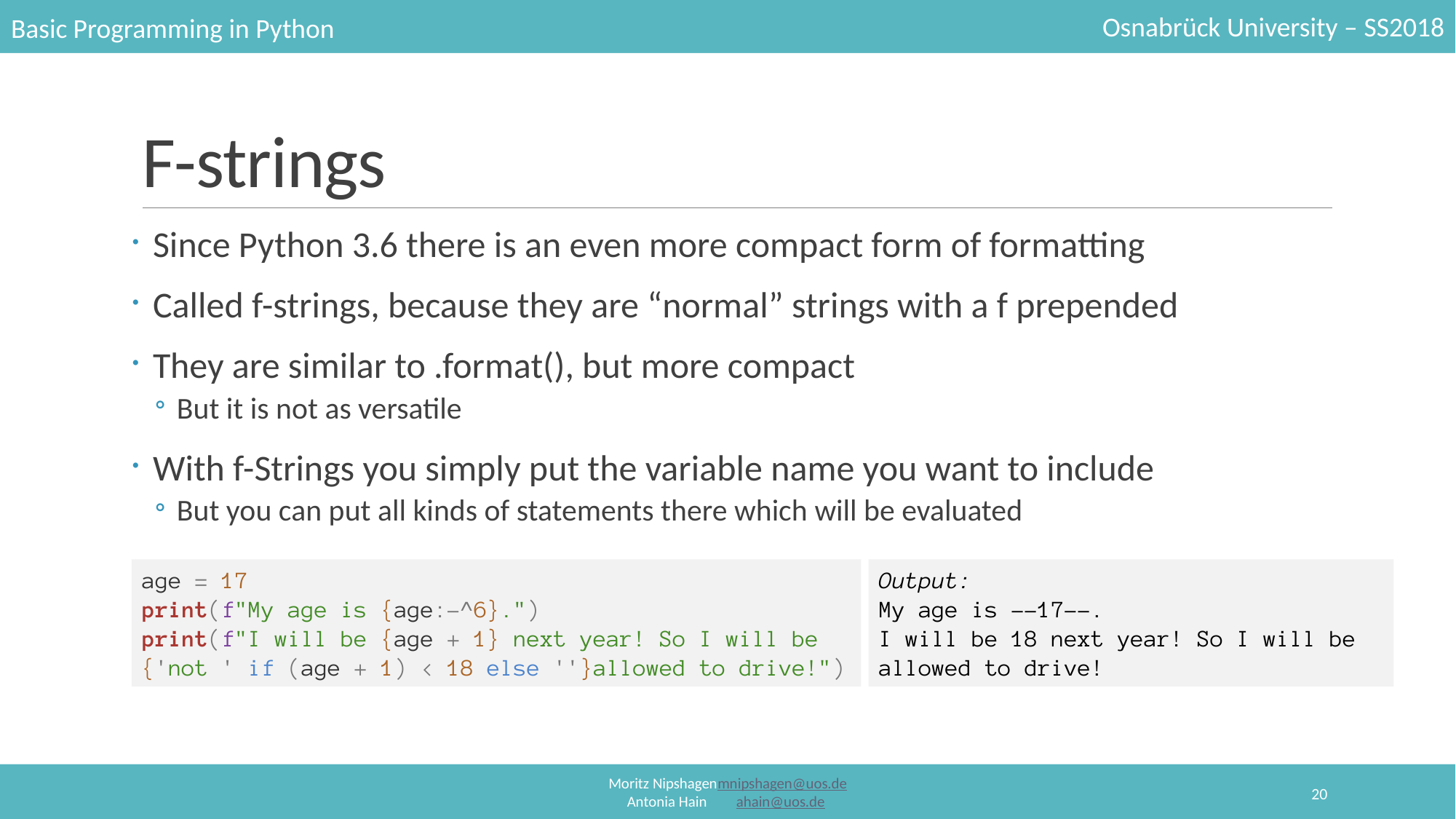

# F-strings
Since Python 3.6 there is an even more compact form of formatting
Called f-strings, because they are “normal” strings with a f prepended
They are similar to .format(), but more compact
But it is not as versatile
With f-Strings you simply put the variable name you want to include
But you can put all kinds of statements there which will be evaluated
age = 17
print(f"My age is {age:-^6}.")
print(f"I will be {age + 1} next year! So I will be {'not ' if (age + 1) < 18 else ''}allowed to drive!")
Output:
My age is --17--.
I will be 18 next year! So I will be allowed to drive!
20